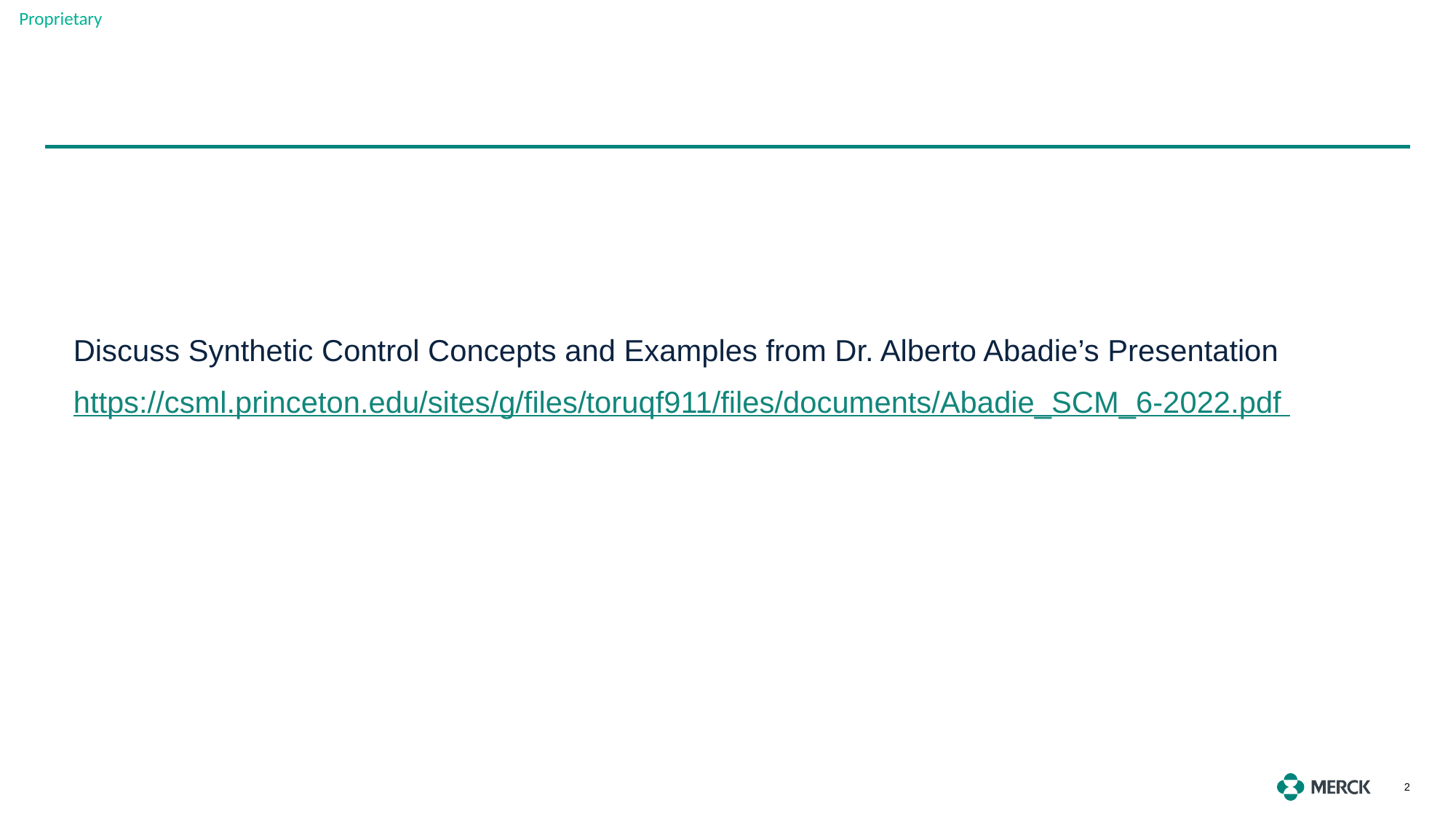

Discuss Synthetic Control Concepts and Examples from Dr. Alberto Abadie’s Presentation
https://csml.princeton.edu/sites/g/files/toruqf911/files/documents/Abadie_SCM_6-2022.pdf
2